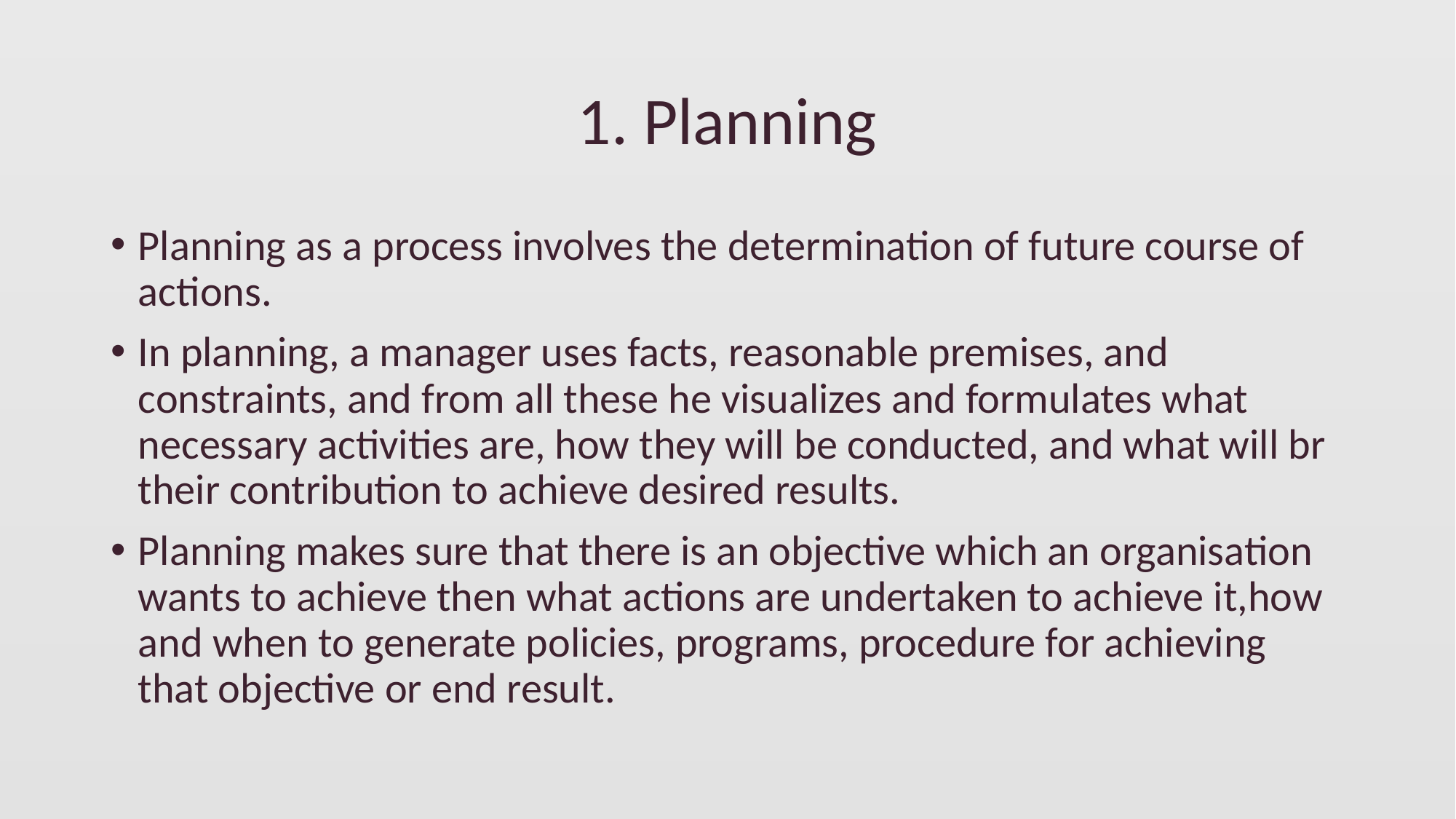

# 1. Planning
Planning as a process involves the determination of future course of actions.
In planning, a manager uses facts, reasonable premises, and constraints, and from all these he visualizes and formulates what necessary activities are, how they will be conducted, and what will br their contribution to achieve desired results.
Planning makes sure that there is an objective which an organisation wants to achieve then what actions are undertaken to achieve it,how and when to generate policies, programs, procedure for achieving that objective or end result.